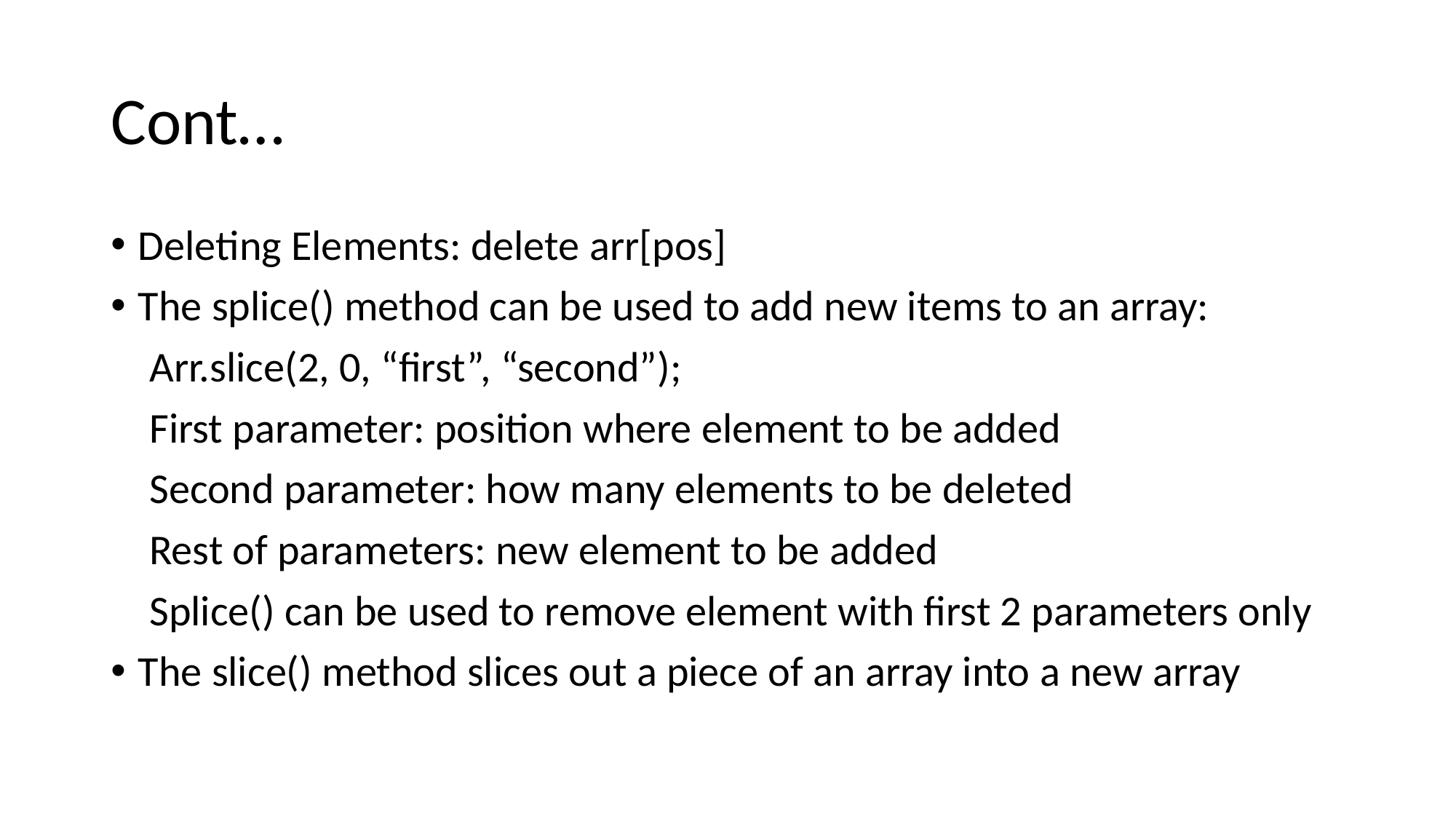

# Cont…
Deleting Elements: delete arr[pos]
The splice() method can be used to add new items to an array:
    Arr.slice(2, 0, “first”, “second”);
    First parameter: position where element to be added
    Second parameter: how many elements to be deleted
    Rest of parameters: new element to be added
    Splice() can be used to remove element with first 2 parameters only
The slice() method slices out a piece of an array into a new array